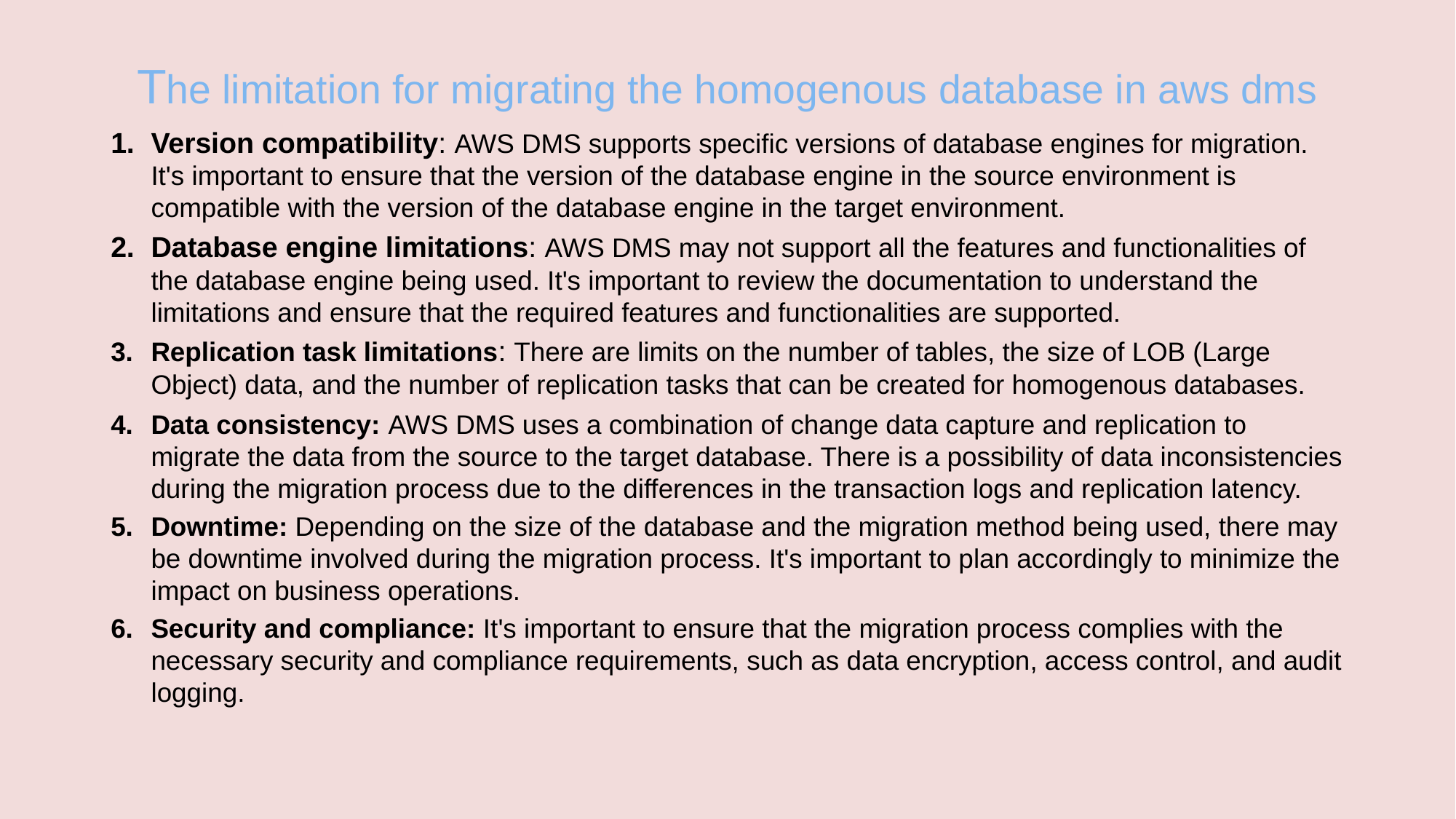

# The limitation for migrating the homogenous database in aws dms
Version compatibility: AWS DMS supports specific versions of database engines for migration. It's important to ensure that the version of the database engine in the source environment is compatible with the version of the database engine in the target environment.
Database engine limitations: AWS DMS may not support all the features and functionalities of the database engine being used. It's important to review the documentation to understand the limitations and ensure that the required features and functionalities are supported.
Replication task limitations: There are limits on the number of tables, the size of LOB (Large Object) data, and the number of replication tasks that can be created for homogenous databases.
Data consistency: AWS DMS uses a combination of change data capture and replication to migrate the data from the source to the target database. There is a possibility of data inconsistencies during the migration process due to the differences in the transaction logs and replication latency.
Downtime: Depending on the size of the database and the migration method being used, there may be downtime involved during the migration process. It's important to plan accordingly to minimize the impact on business operations.
Security and compliance: It's important to ensure that the migration process complies with the necessary security and compliance requirements, such as data encryption, access control, and audit logging.